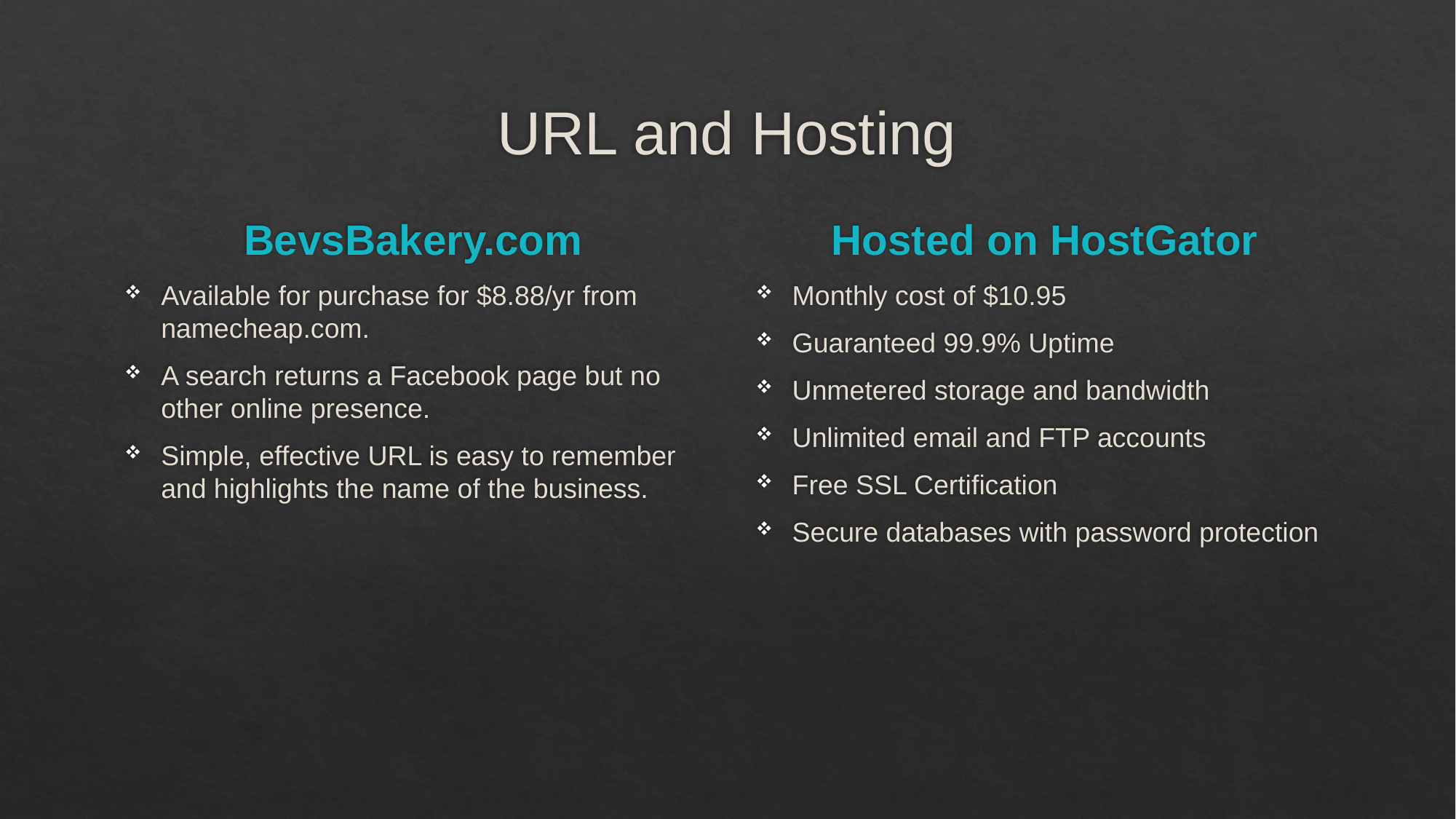

# URL and Hosting
BevsBakery.com
Available for purchase for $8.88/yr from namecheap.com.
A search returns a Facebook page but no other online presence.
Simple, effective URL is easy to remember and highlights the name of the business.

Hosted on HostGator
Monthly cost of $10.95
Guaranteed 99.9% Uptime
Unmetered storage and bandwidth
Unlimited email and FTP accounts
Free SSL Certification
Secure databases with password protection